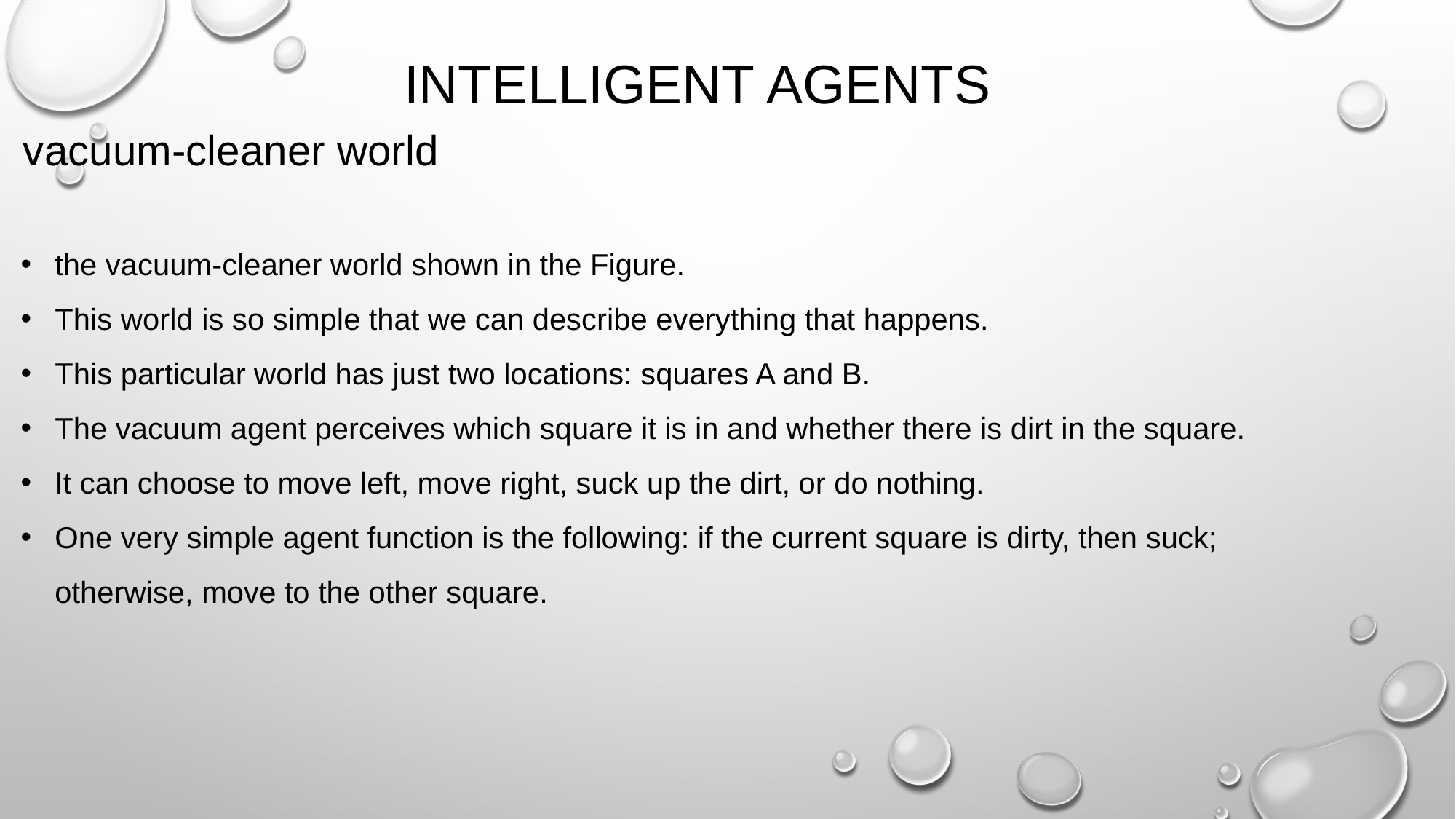

# Intelligent agents
vacuum-cleaner world
the vacuum-cleaner world shown in the Figure.
This world is so simple that we can describe everything that happens.
This particular world has just two locations: squares A and B.
The vacuum agent perceives which square it is in and whether there is dirt in the square.
It can choose to move left, move right, suck up the dirt, or do nothing.
One very simple agent function is the following: if the current square is dirty, then suck; otherwise, move to the other square.